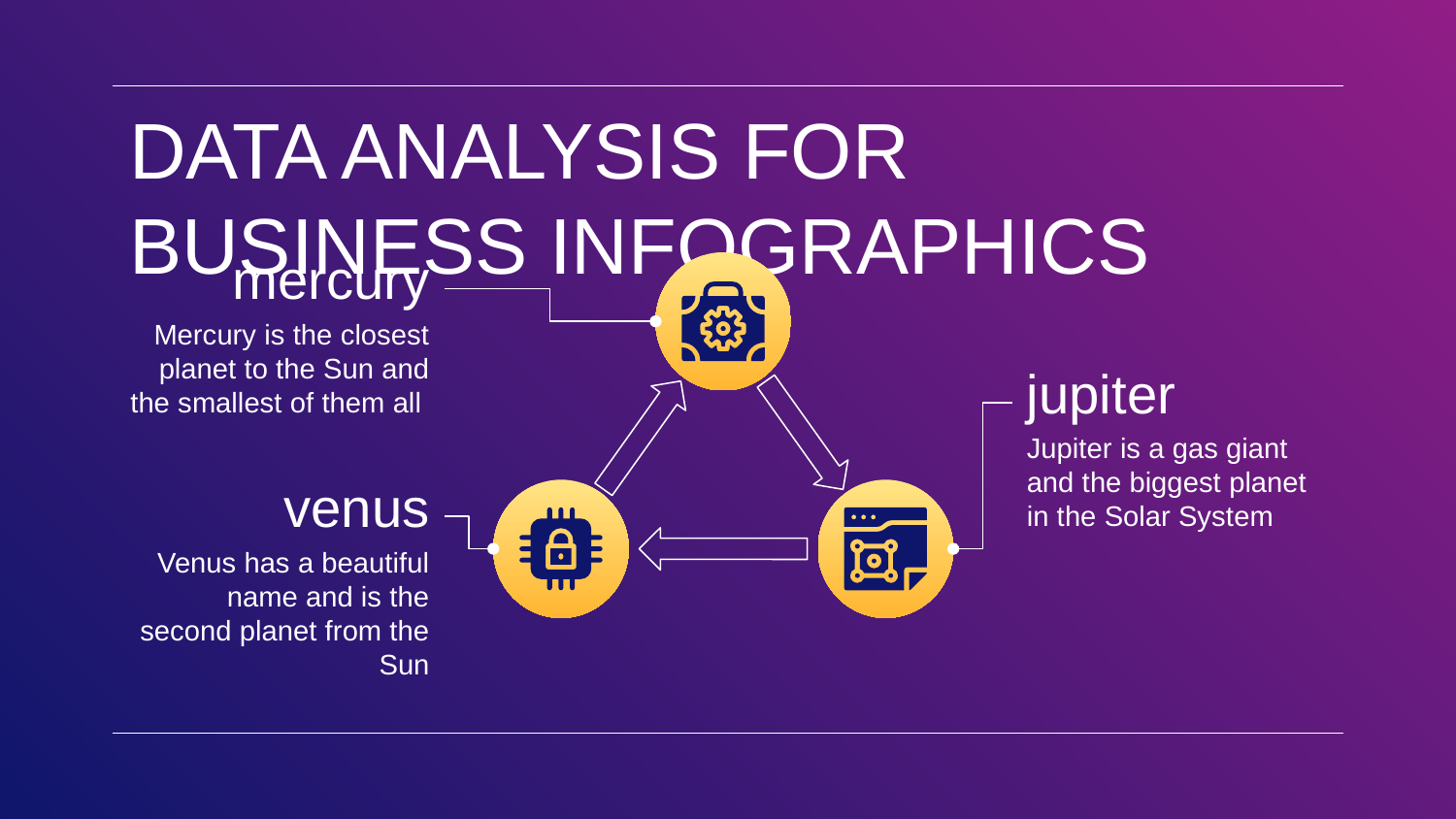

# DATA ANALYSIS FOR BUSINESS INFOGRAPHICS
mercury
Mercury is the closest planet to the Sun and the smallest of them all

jupiter
Jupiter is a gas giant and the biggest planet in the Solar System

venus
Venus has a beautiful name and is the second planet from the Sun